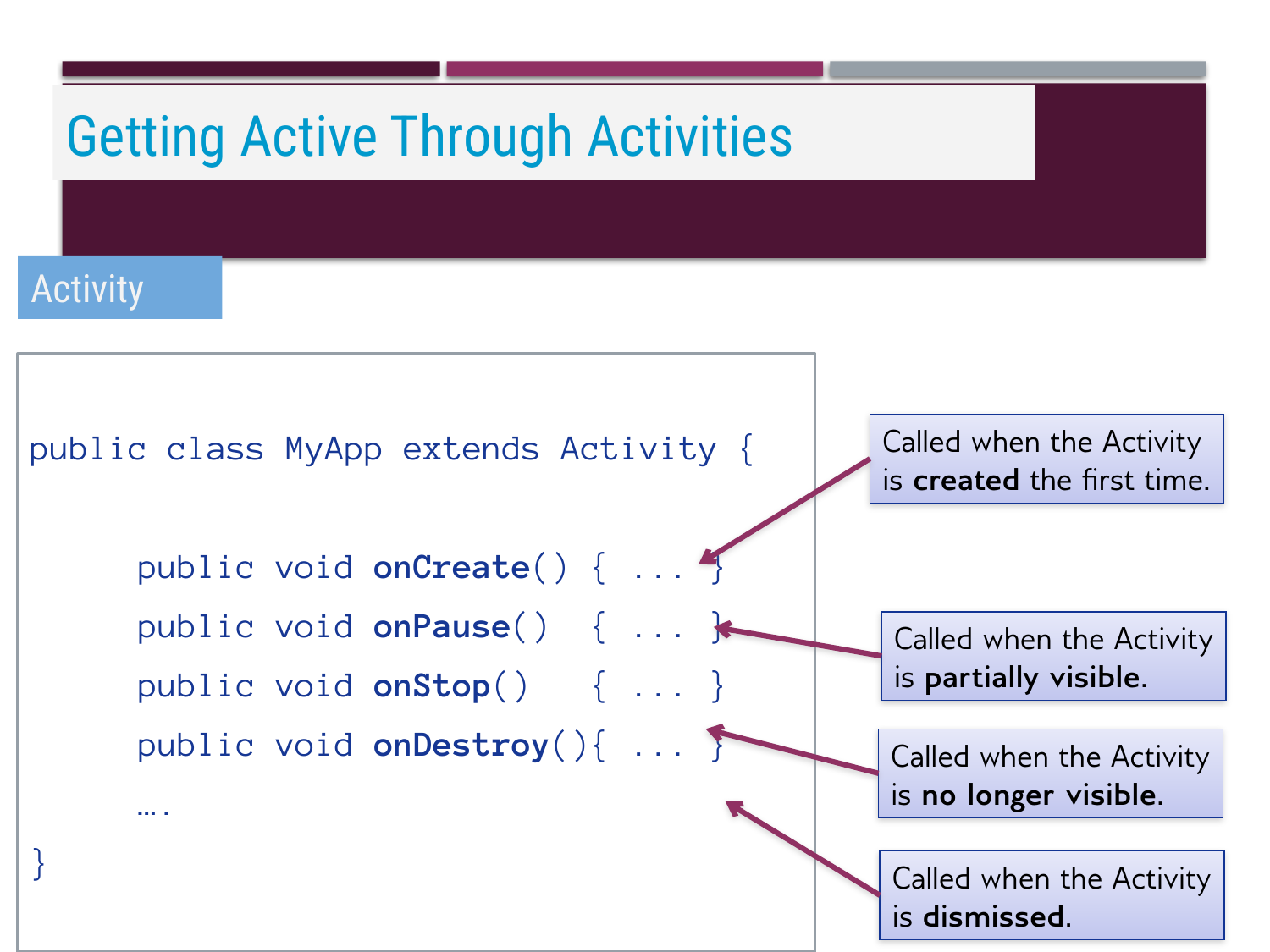

Getting Active Through Activities
Activity
public class MyApp extends Activity {

	public void onCreate() { ... }
	public void onPause()  { ... }
	public void onStop()   { ... }
	public void onDestroy(){ ... }
	….
}
Called when the Activity
is created the first time.
Called when the Activity
is partially visible.
Called when the Activity
is no longer visible.
Called when the Activity
is dismissed.